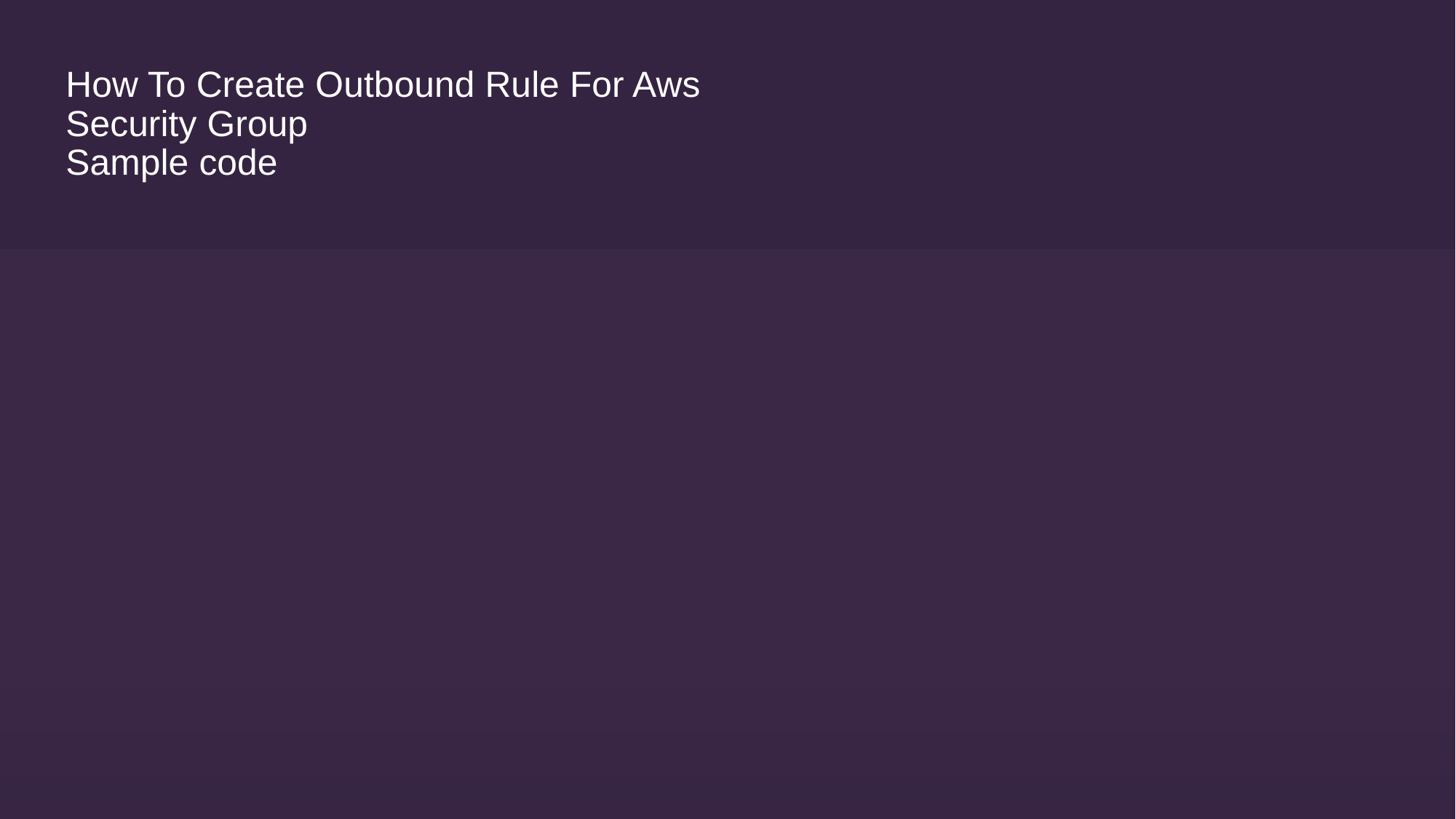

# How To Create Outbound Rule For Aws Security Group Sample code